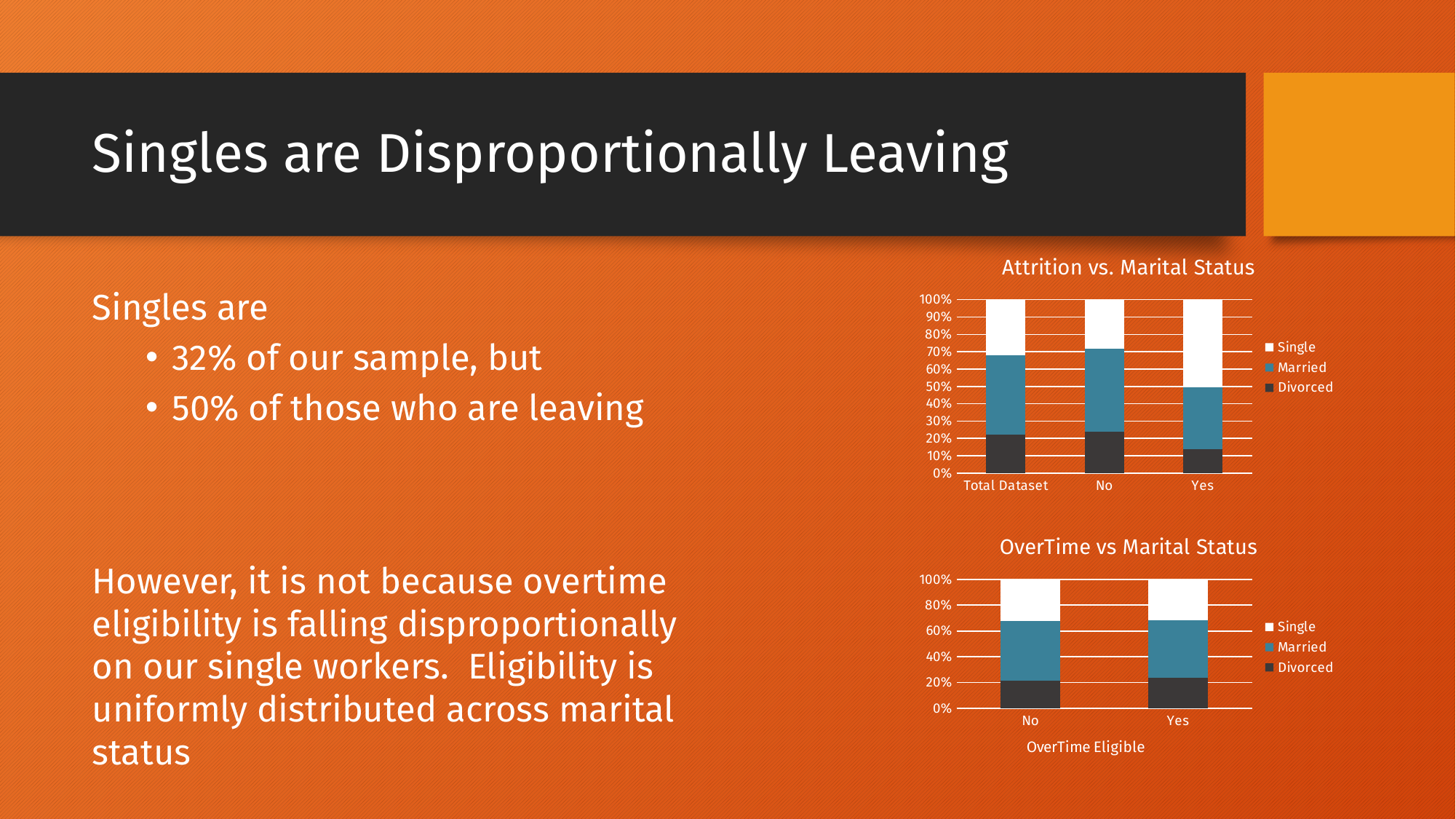

# Singles are Disproportionally Leaving

### Chart: Attrition vs. Marital Status

| Category | Divorced | Married | Single |
|---|---|---|---|
| Total Dataset | 0.22244897959183674 | 0.45782312925170066 | 0.3197278911564626 |
| No | 0.2384428223844282 | 0.47769667477696676 | 0.28386050283860503 |
| Yes | 0.13924050632911392 | 0.35443037974683544 | 0.5063291139240507 |
Singles are
32% of our sample, but
50% of those who are leaving

However, it is not because overtime eligibility is falling disproportionally on our single workers.  Eligibility is uniformly distributed across marital status

### Chart: OverTime vs Marital Status

| Category | Divorced | Married | Single |
|---|---|---|---|
| No | 0.21631878557874762 | 0.4620493358633776 | 0.3216318785578748 |
| Yes | 0.23798076923076922 | 0.44711538461538464 | 0.31490384615384615 |